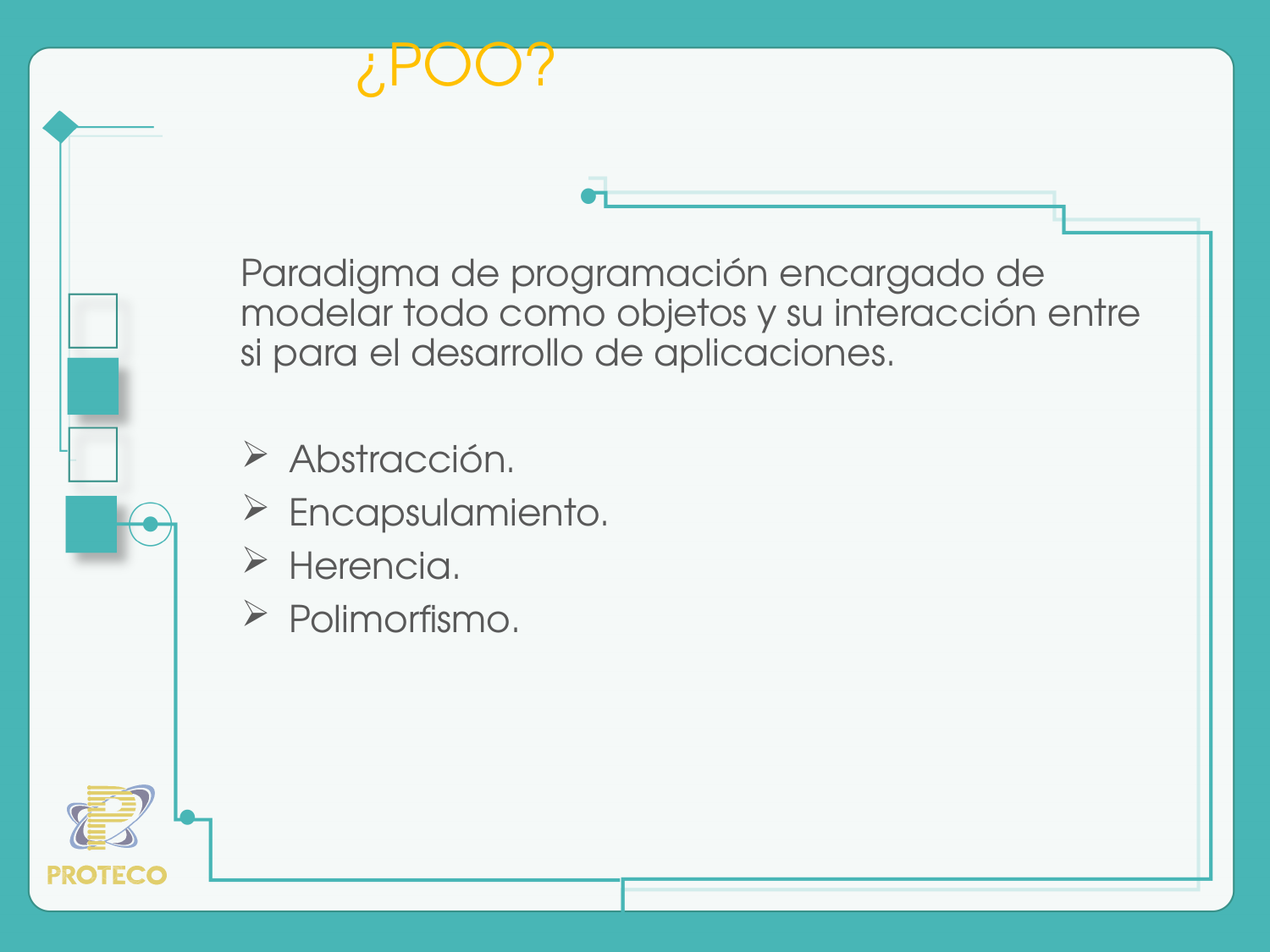

# ¿POO?
Paradigma de programación encargado de modelar todo como objetos y su interacción entre si para el desarrollo de aplicaciones.

Abstracción.
Encapsulamiento.
Herencia.
Polimorfismo.